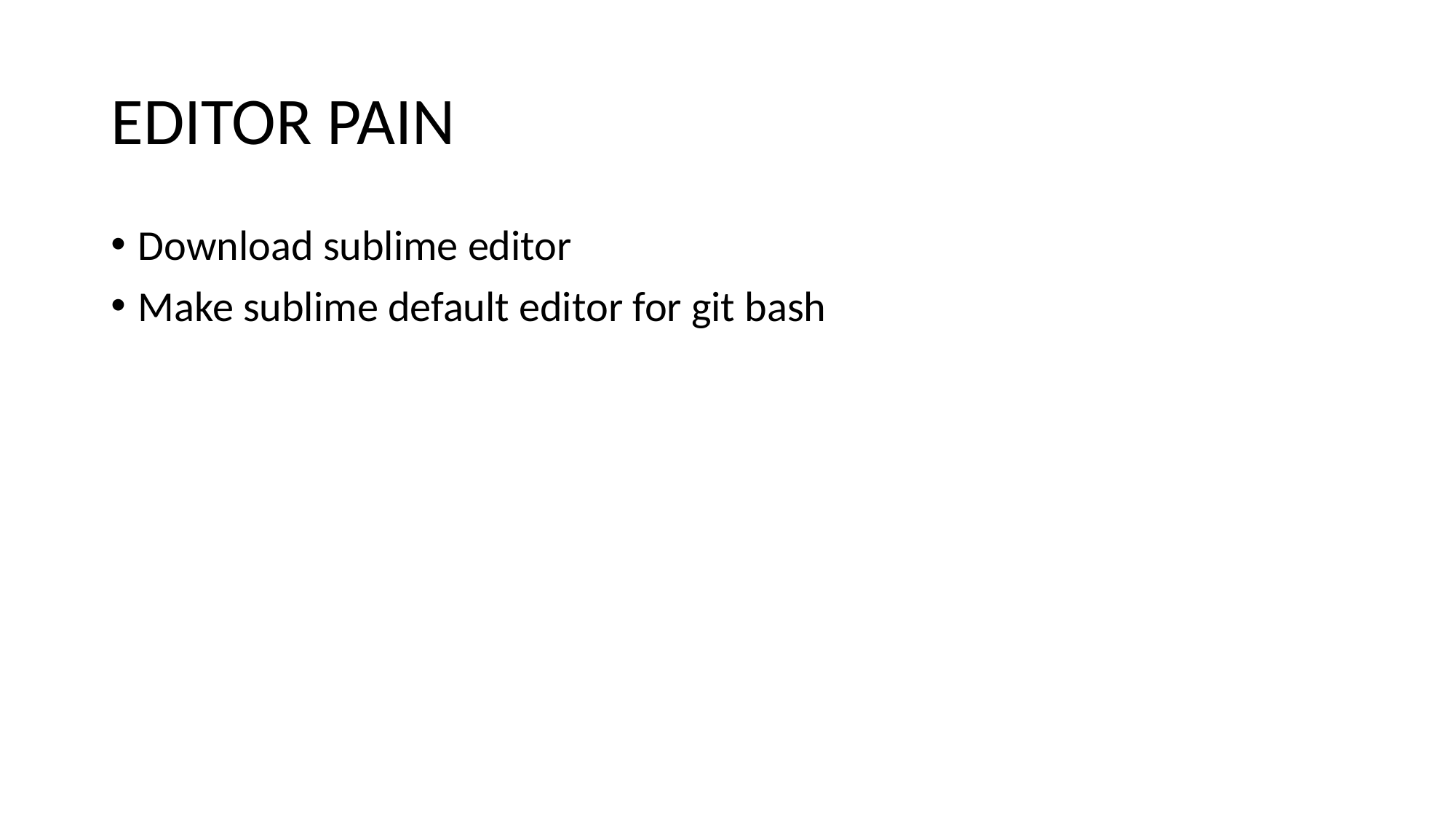

# EDITOR PAIN
Download sublime editor
Make sublime default editor for git bash